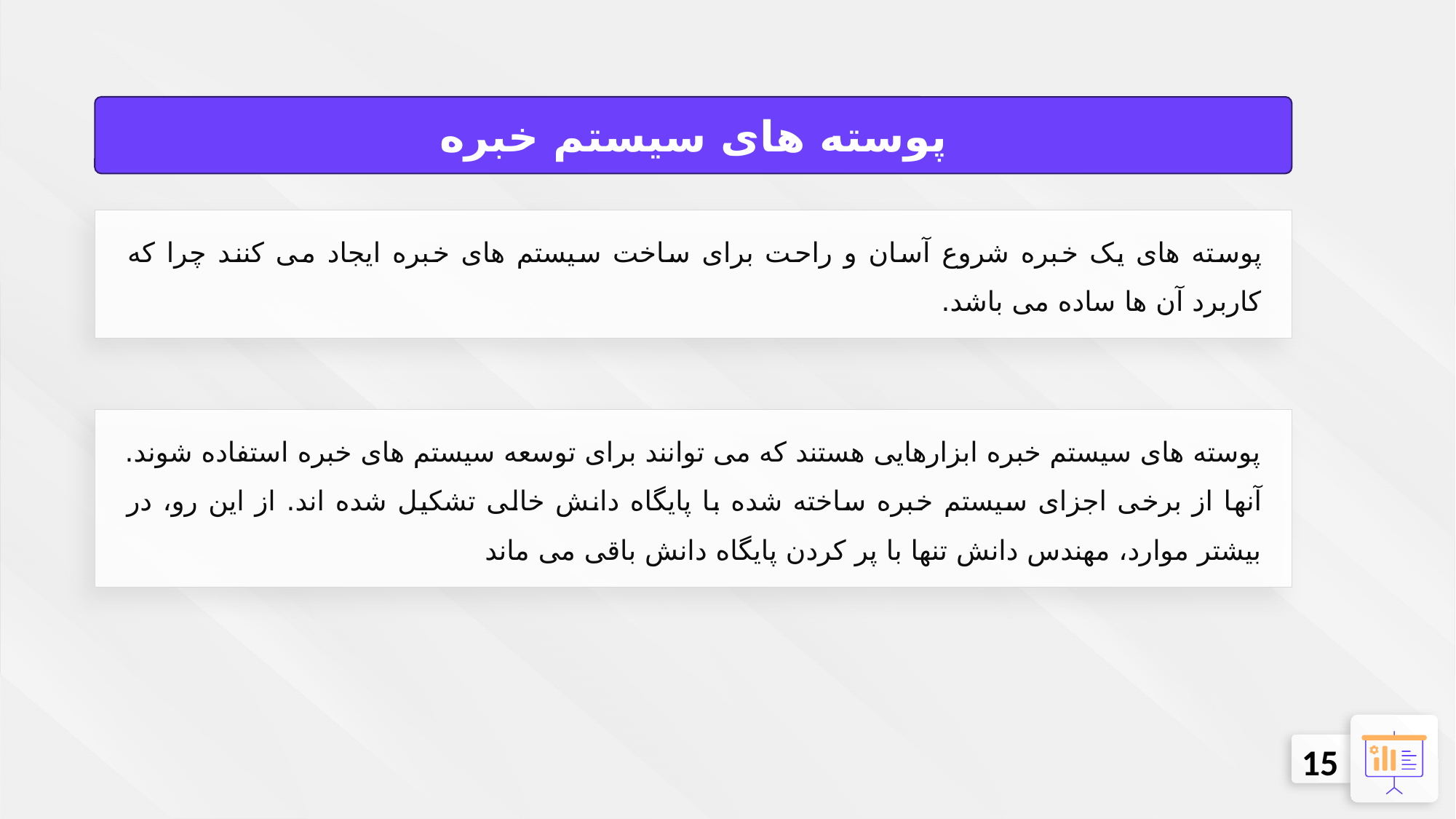

پوسته های سیستم خبره
پوسته های یک خبره شروع آسان و راحت برای ساخت سیستم های خبره ایجاد می کنند چرا که کاربرد آن ها ساده می باشد.
پوسته های سیستم خبره ابزارهایی هستند که می توانند برای توسعه سیستم های خبره استفاده شوند. آنها از برخی اجزای سیستم خبره ساخته شده با پایگاه دانش خالی تشکیل شده اند. از این رو، در بیشتر موارد، مهندس دانش تنها با پر کردن پایگاه دانش باقی می ماند

15